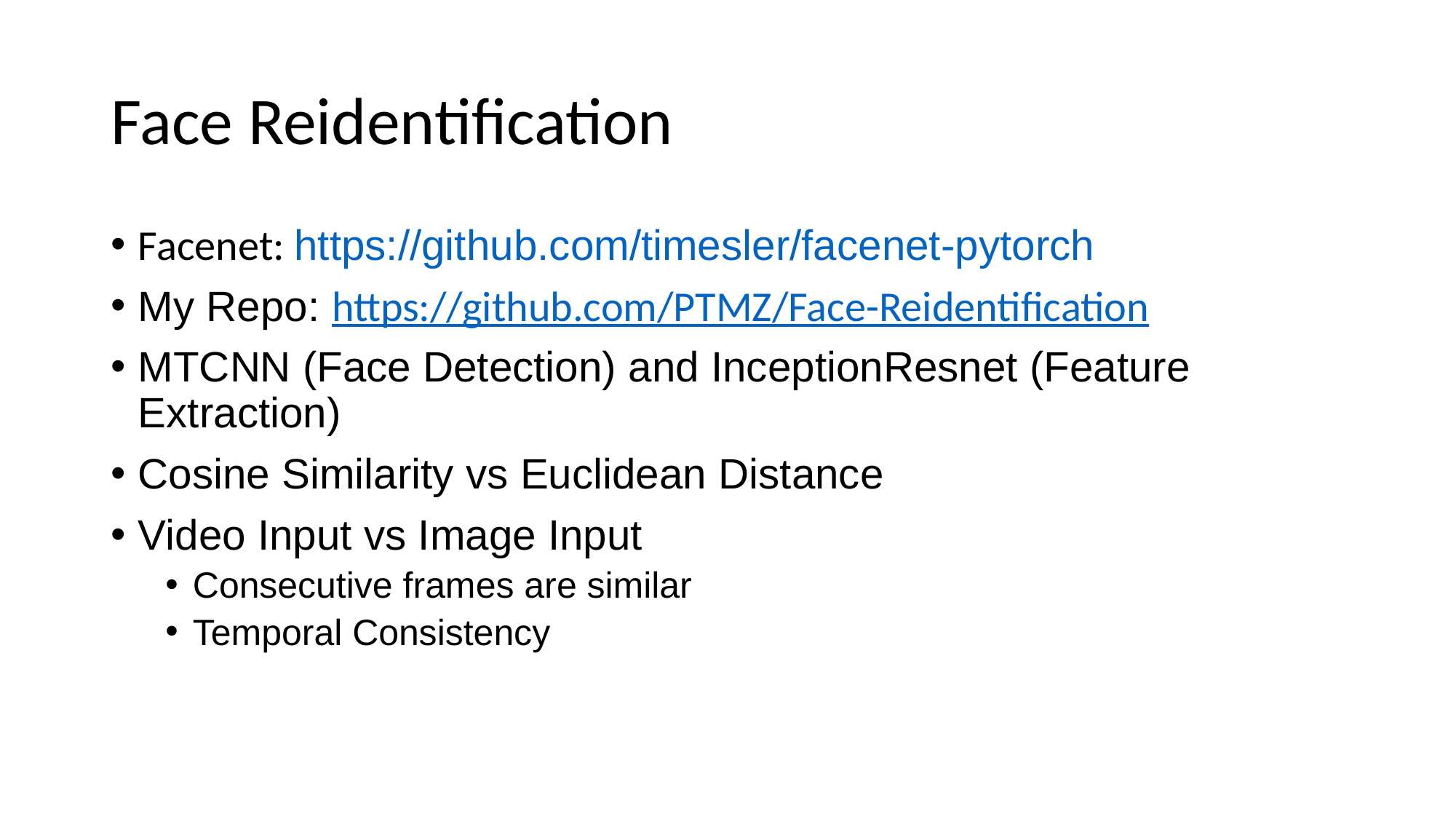

# Face Reidentification
Facenet: https://github.com/timesler/facenet-pytorch
My Repo: https://github.com/PTMZ/Face-Reidentification
MTCNN (Face Detection) and InceptionResnet (Feature Extraction)
Cosine Similarity vs Euclidean Distance
Video Input vs Image Input
Consecutive frames are similar
Temporal Consistency